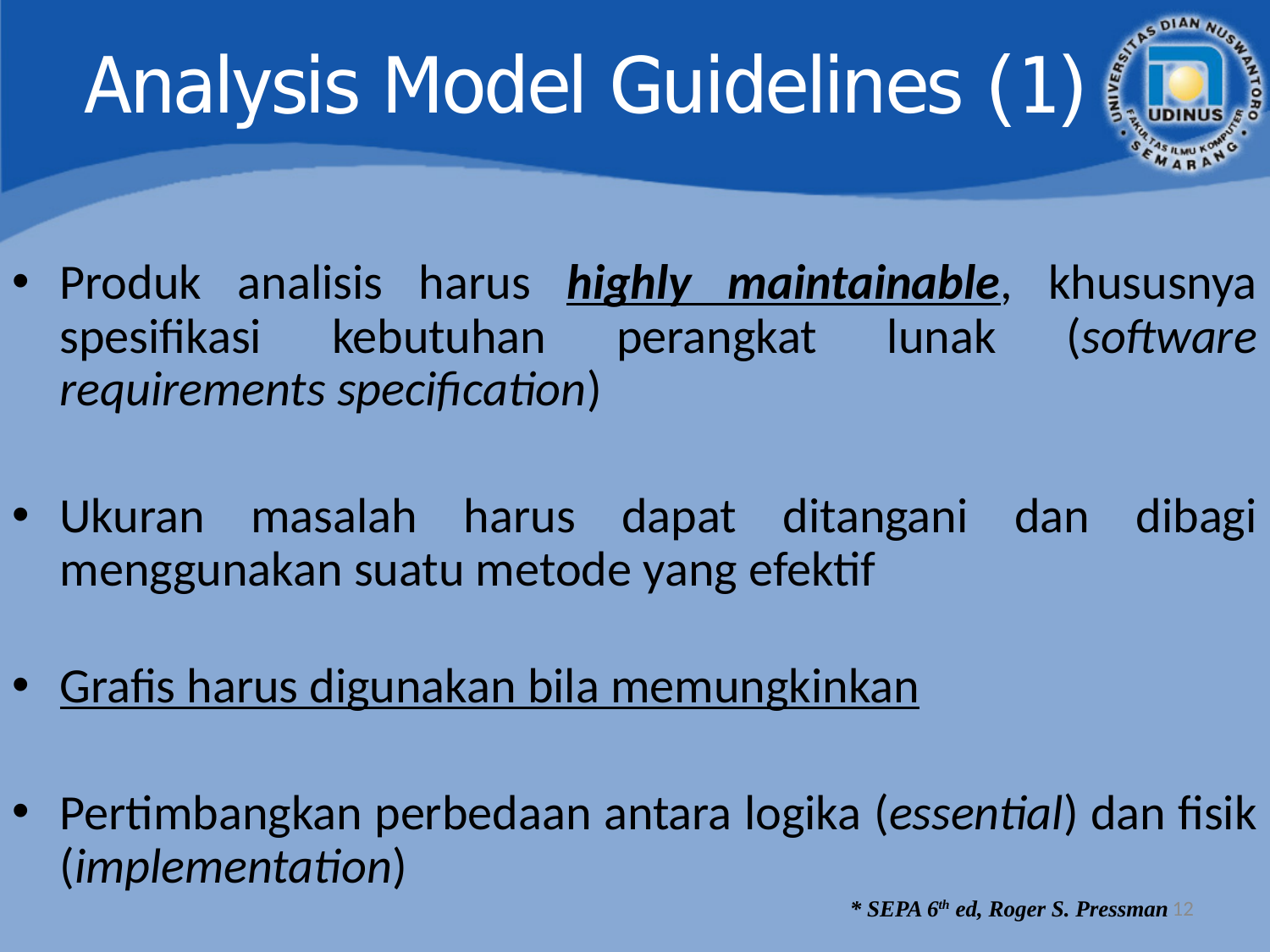

# Analysis Model Guidelines (1)
Produk analisis harus highly maintainable, khususnya spesifikasi kebutuhan perangkat lunak (software requirements specification)

Ukuran masalah harus dapat ditangani dan dibagi menggunakan suatu metode yang efektif

Grafis harus digunakan bila memungkinkan

Pertimbangkan perbedaan antara logika (essential) dan fisik (implementation)
12
* SEPA 6th ed, Roger S. Pressman